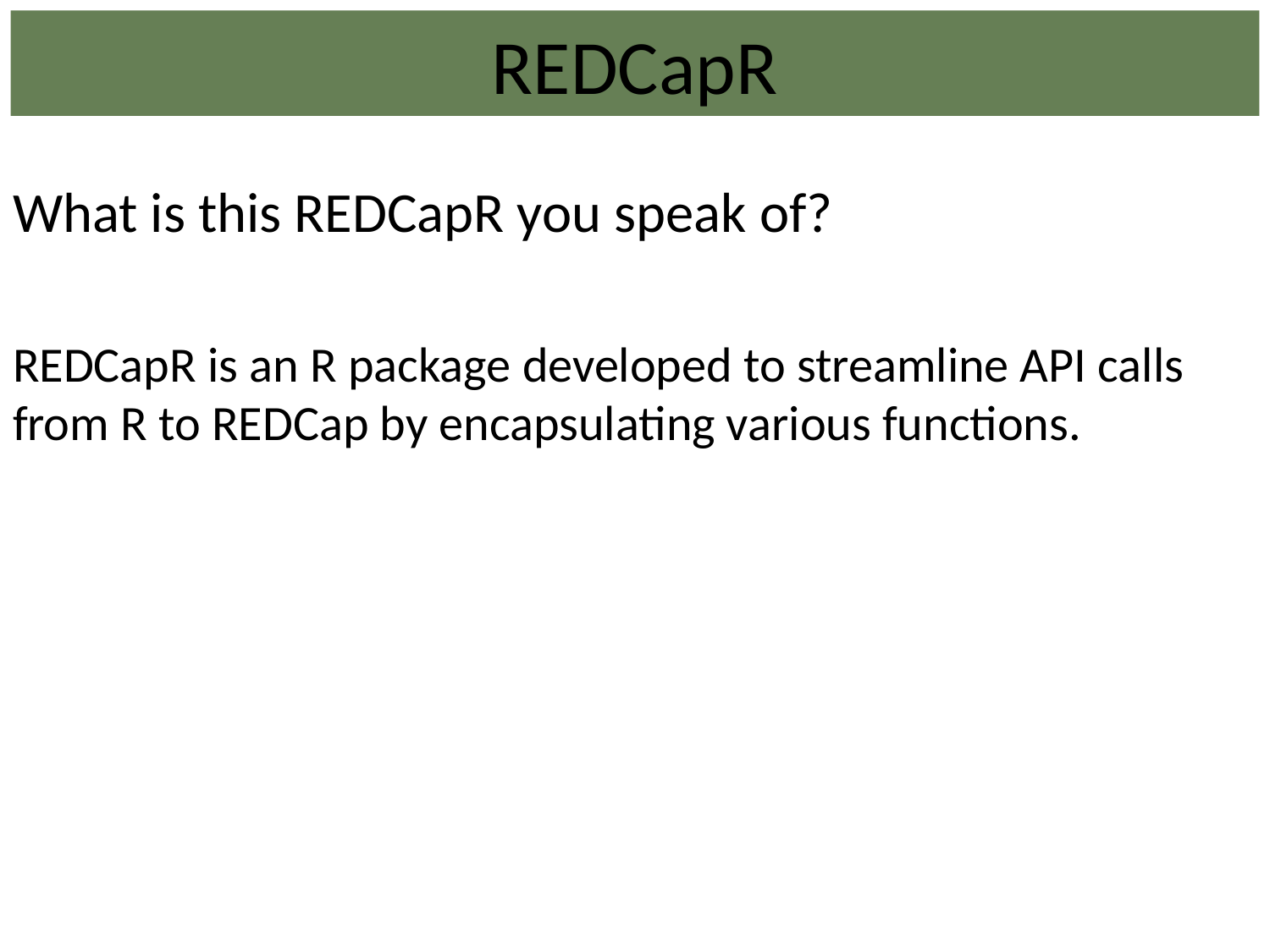

REDCapR
What is this REDCapR you speak of?

REDCapR is an R package developed to streamline API calls from R to REDCap by encapsulating various functions.